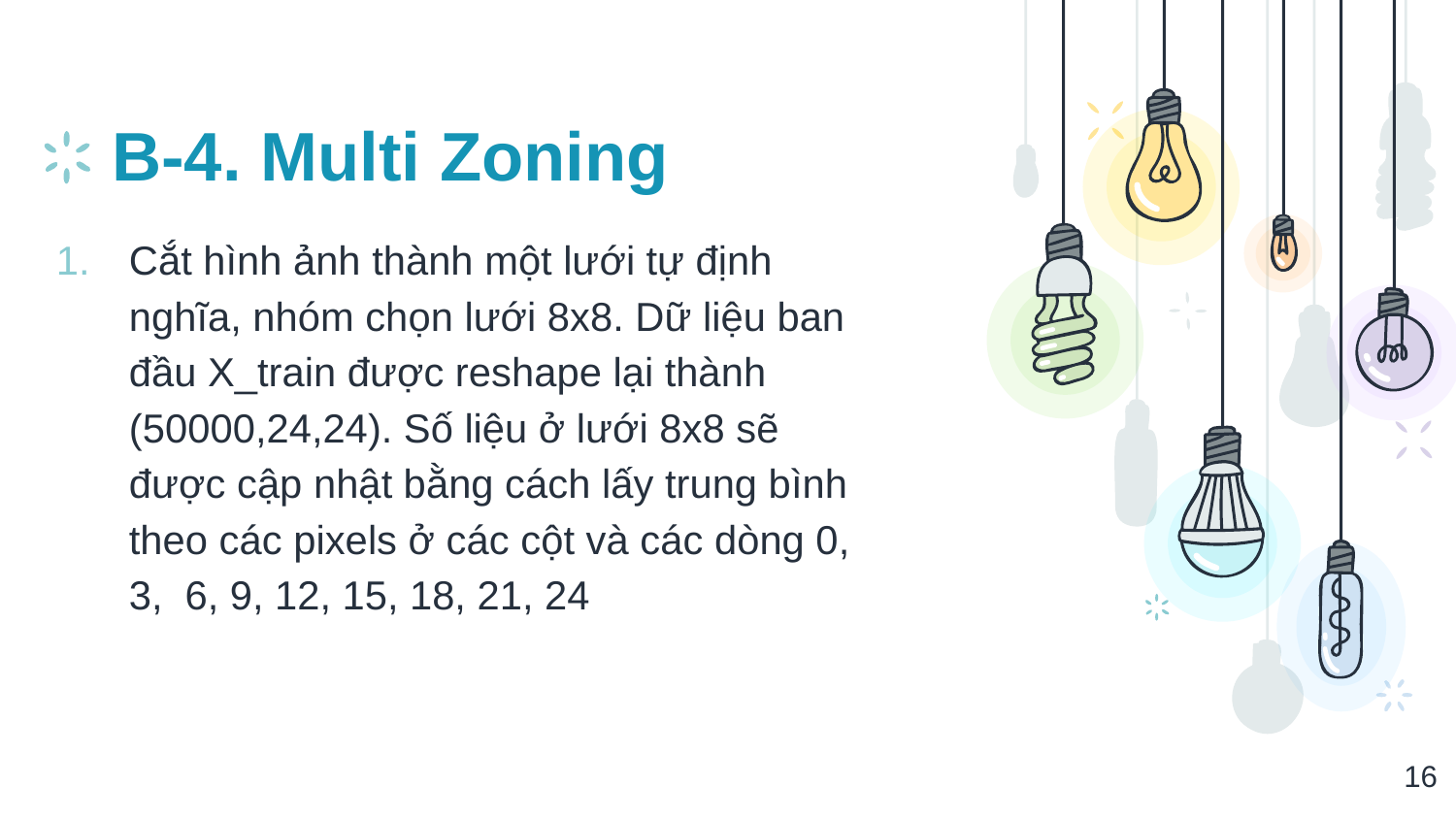

# B-4. Multi Zoning
Cắt hình ảnh thành một lưới tự định nghĩa, nhóm chọn lưới 8x8. Dữ liệu ban đầu X_train được reshape lại thành (50000,24,24). Số liệu ở lưới 8x8 sẽ được cập nhật bằng cách lấy trung bình theo các pixels ở các cột và các dòng 0, 3,  6, 9, 12, 15, 18, 21, 24
16